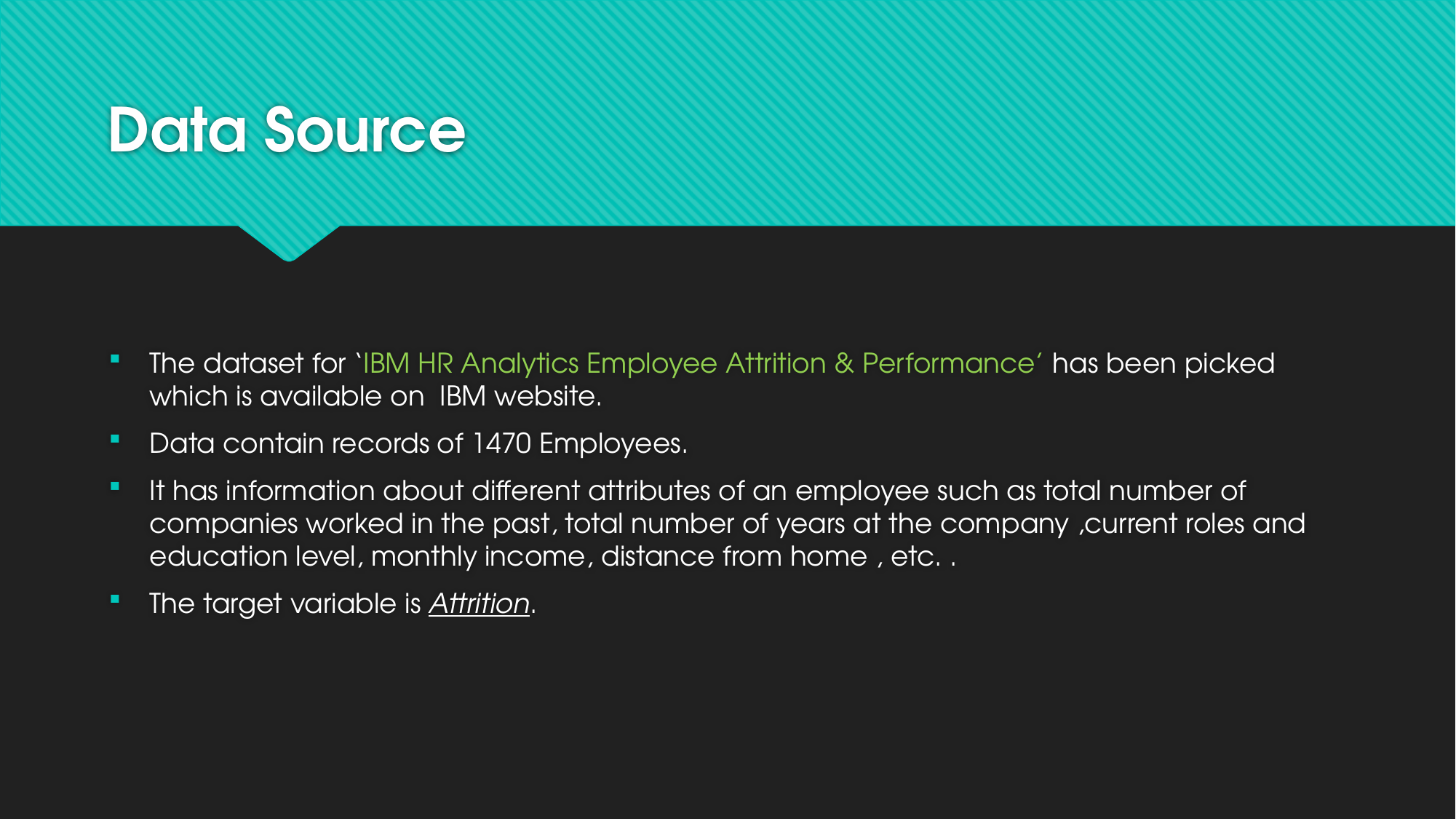

# Data Source
The dataset for ‘IBM HR Analytics Employee Attrition & Performance’ has been picked which is available on  IBM website.
Data contain records of 1470 Employees.
It has information about different attributes of an employee such as total number of companies worked in the past, total number of years at the company ,current roles and education level, monthly income, distance from home , etc. .
The target variable is Attrition.